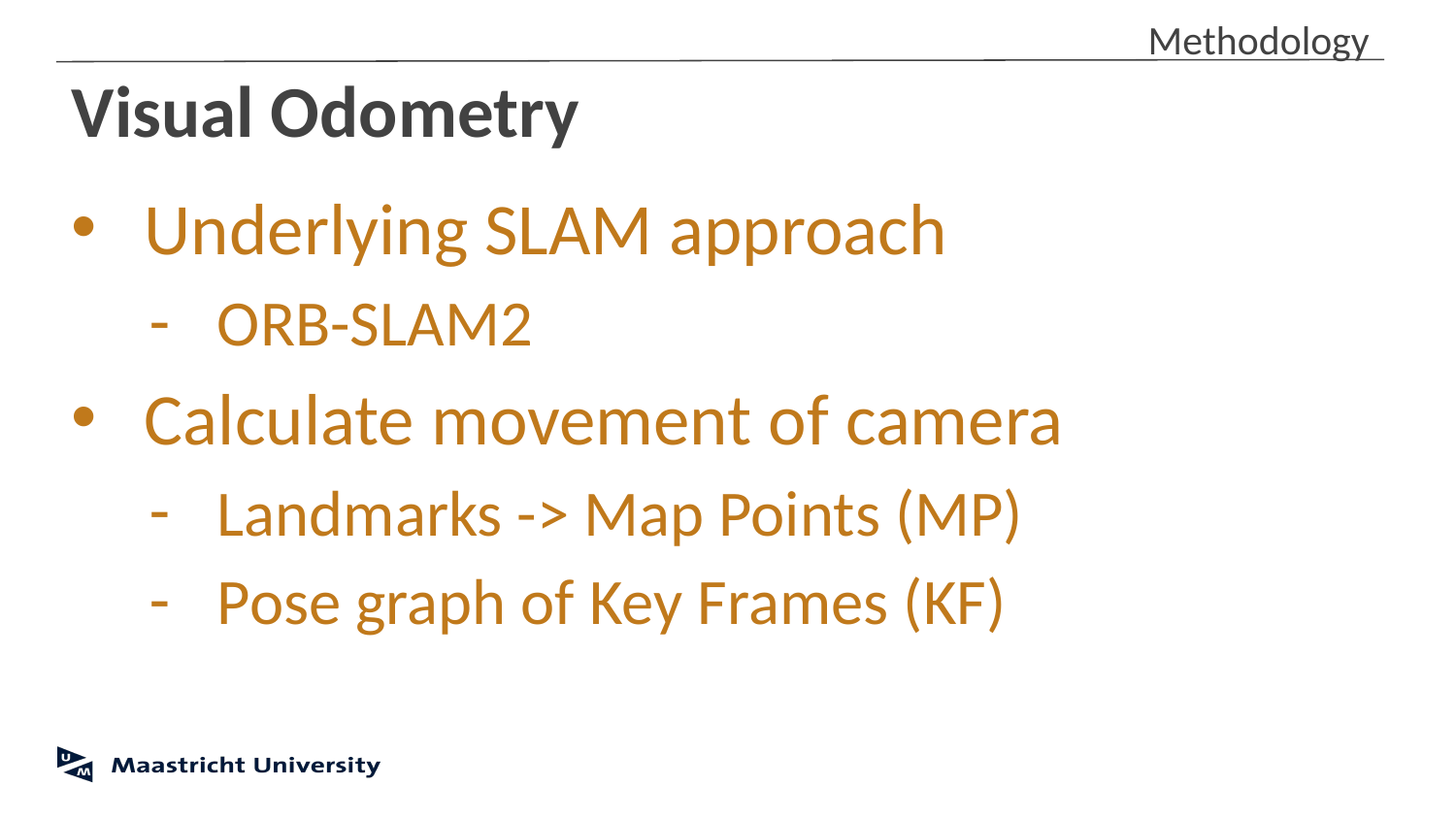

Methodology
# Visual Odometry
Underlying SLAM approach
ORB-SLAM2
Calculate movement of camera
Landmarks -> Map Points (MP)
Pose graph of Key Frames (KF)